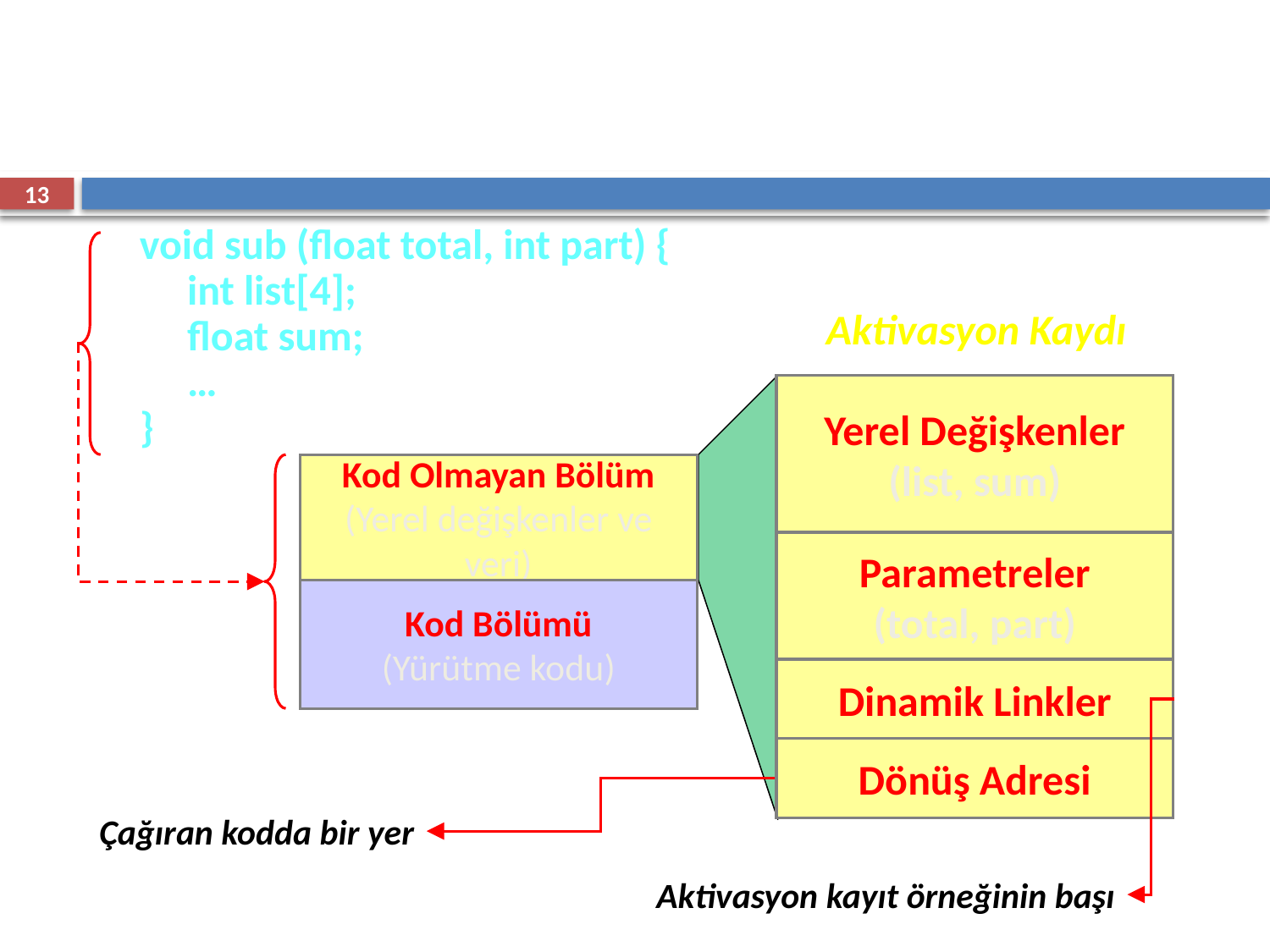

#
13
void sub (float total, int part) {
	int list[4];
	float sum;
	…
}

Aktivasyon Kaydı
Yerel Değişkenler
(list, sum)
Parametreler
(total, part)
Dinamik Linkler
Dönüş Adresi

Kod Olmayan Bölüm
(Yerel değişkenler ve veri)
Kod Bölümü
(Yürütme kodu)
Çağıran kodda bir yer
Aktivasyon kayıt örneğinin başı